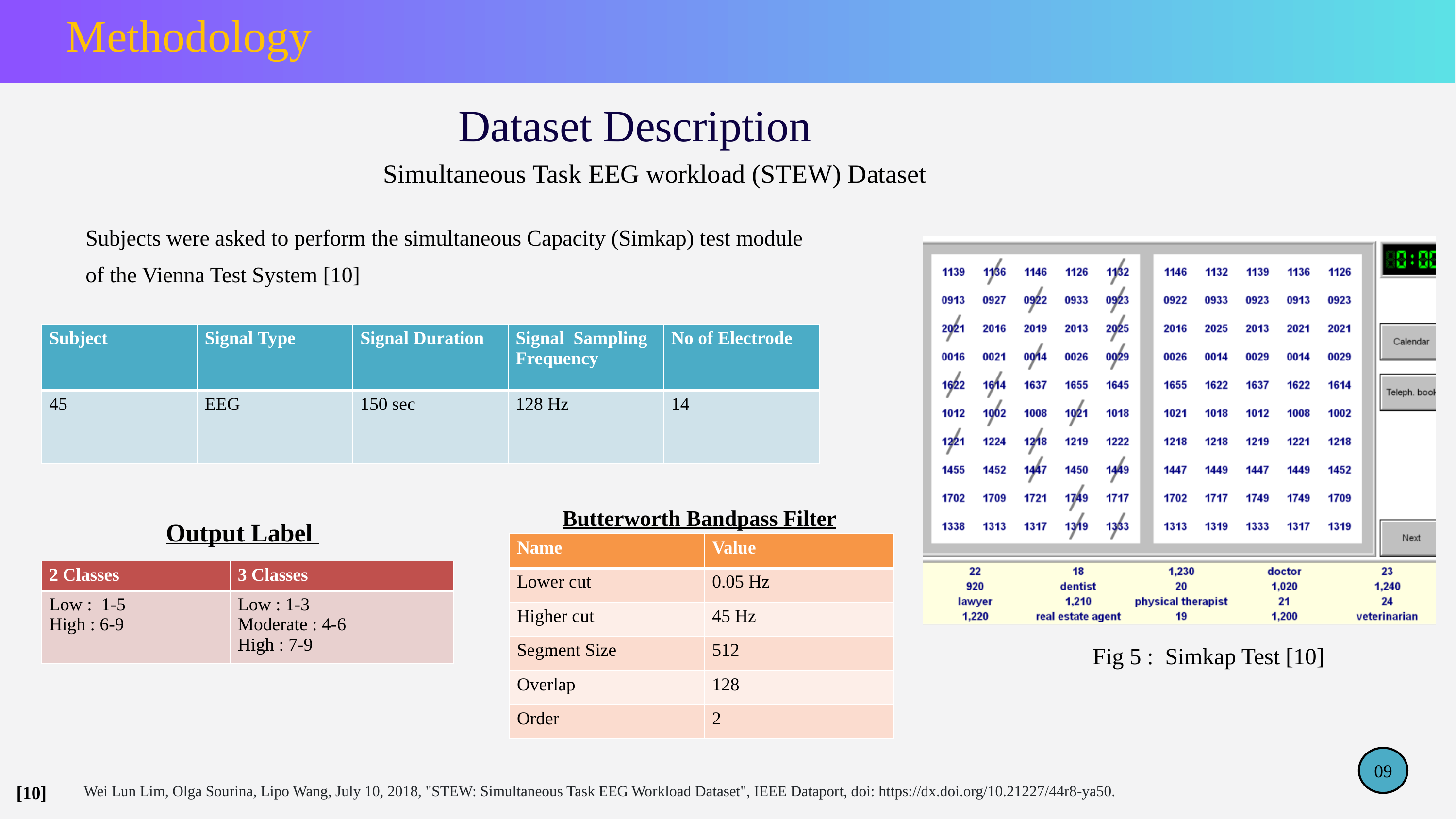

Methodology
Dataset Description
Simultaneous Task EEG workload (STEW) Dataset
Subjects were asked to perform the simultaneous Capacity (Simkap) test module of the Vienna Test System [10]

| Subject | Signal Type | Signal Duration | Signal Sampling Frequency | No of Electrode |
| --- | --- | --- | --- | --- |
| 45 | EEG | 150 sec | 128 Hz | 14 |
Butterworth Bandpass Filter
Output Label
| Name | Value |
| --- | --- |
| Lower cut | 0.05 Hz |
| Higher cut | 45 Hz |
| Segment Size | 512 |
| Overlap | 128 |
| Order | 2 |
| 2 Classes | 3 Classes |
| --- | --- |
| Low : 1-5 High : 6-9 | Low : 1-3 Moderate : 4-6 High : 7-9 |
Fig 5 :  Simkap Test [10]
09
[10]
Wei Lun Lim, Olga Sourina, Lipo Wang, July 10, 2018, "STEW: Simultaneous Task EEG Workload Dataset", IEEE Dataport, doi: https://dx.doi.org/10.21227/44r8-ya50.